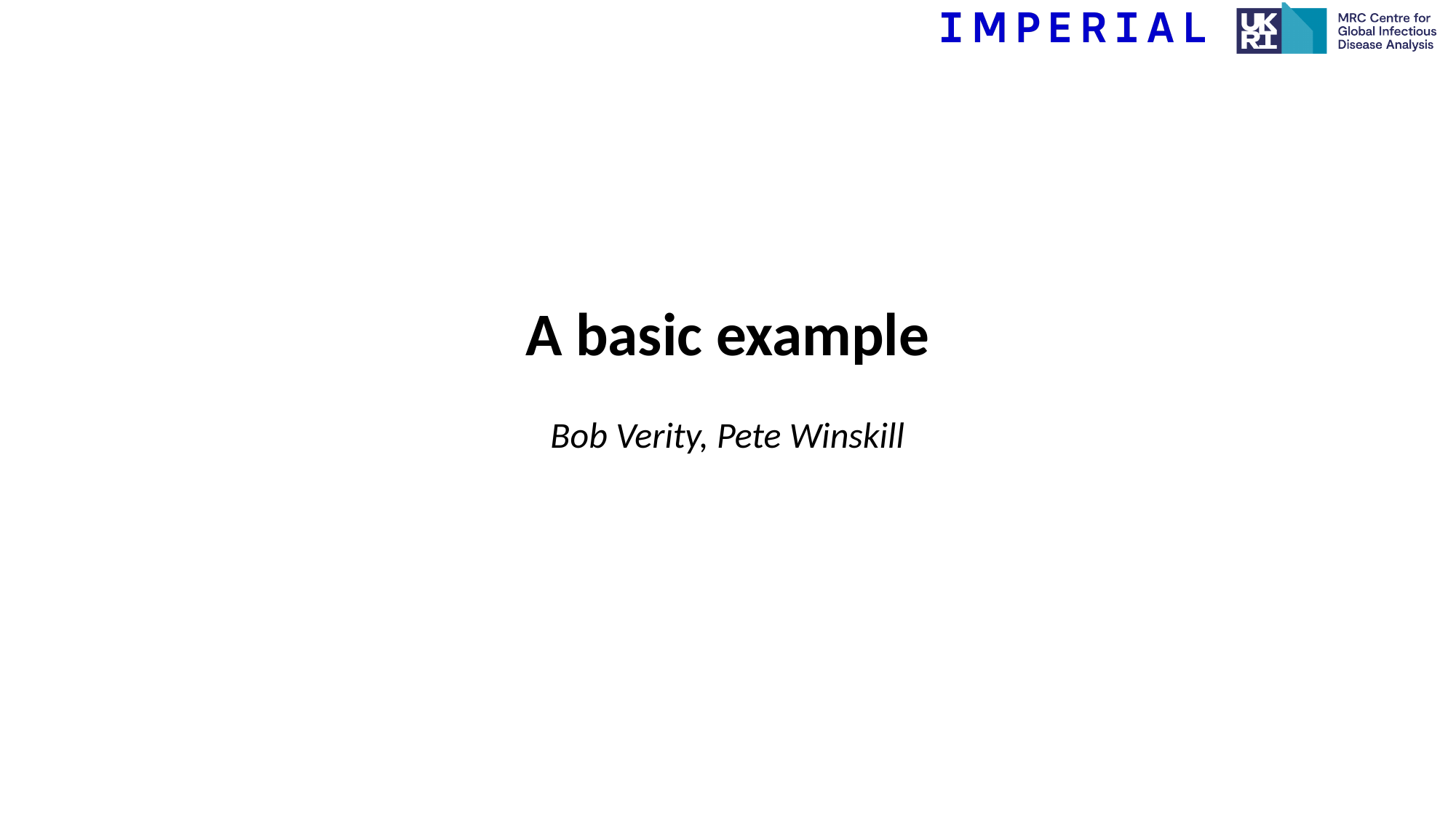

A basic example

Bob Verity, Pete Winskill